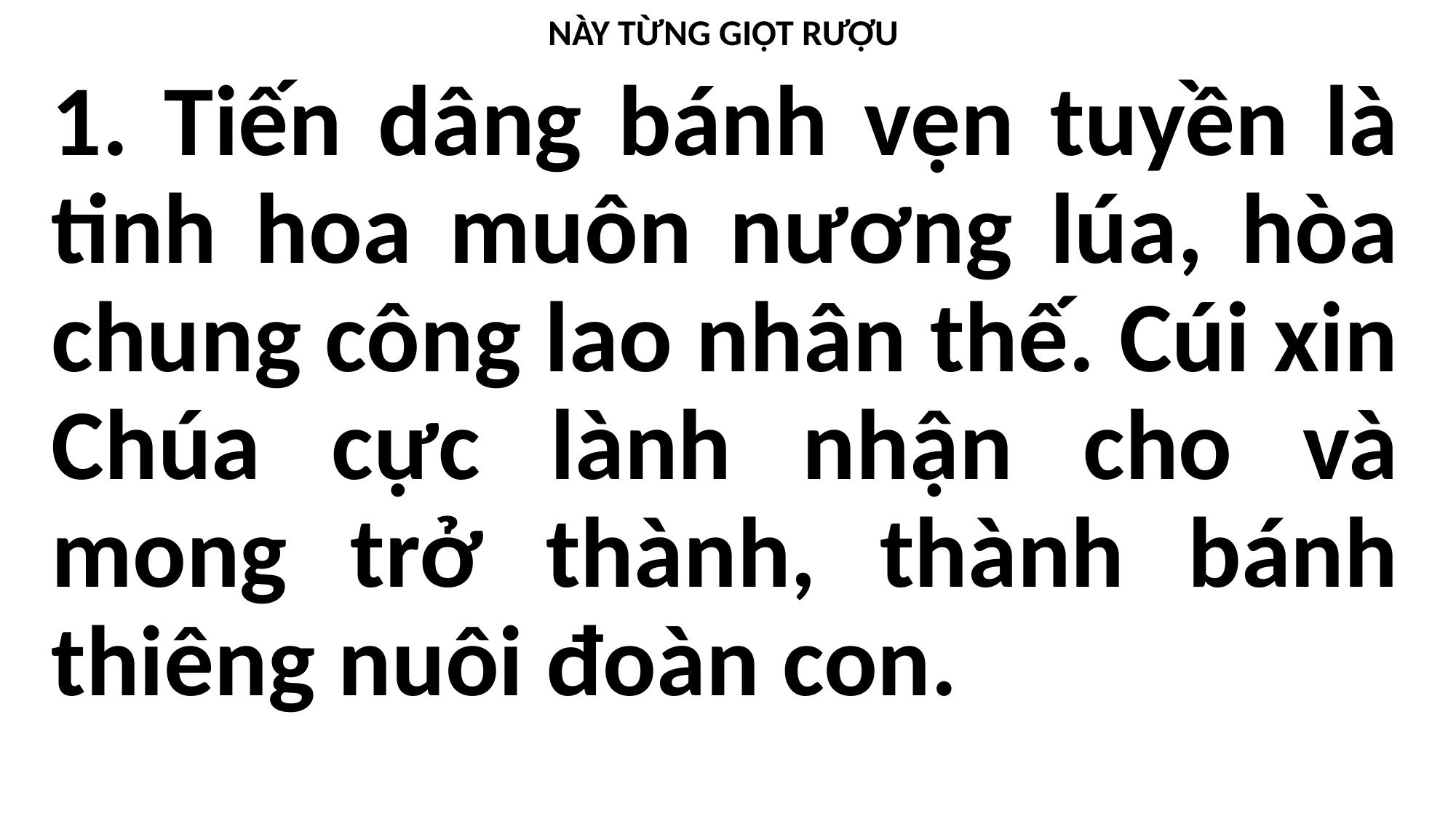

# NÀY TỪNG GIỌT RƯỢU
1. Tiến dâng bánh vẹn tuyền là tinh hoa muôn nương lúa, hòa chung công lao nhân thế. Cúi xin Chúa cực lành nhận cho và mong trở thành, thành bánh thiêng nuôi đoàn con.